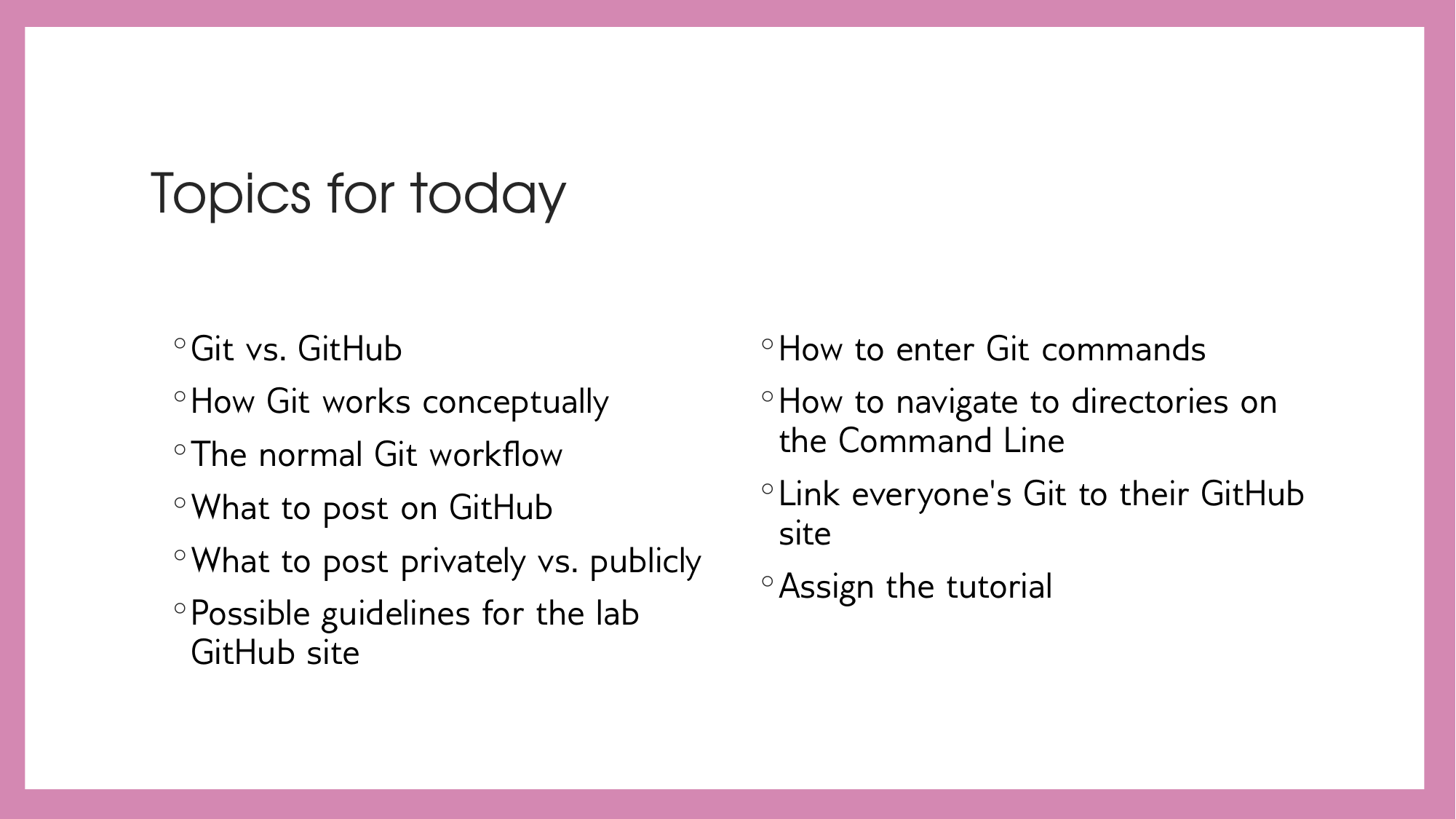

# Topics for today
Git vs. GitHub
How Git works conceptually
The normal Git workflow
What to post on GitHub
What to post privately vs. publicly
Possible guidelines for the lab GitHub site
How to enter Git commands
How to navigate to directories on the Command Line
Link everyone's Git to their GitHub site
Assign the tutorial